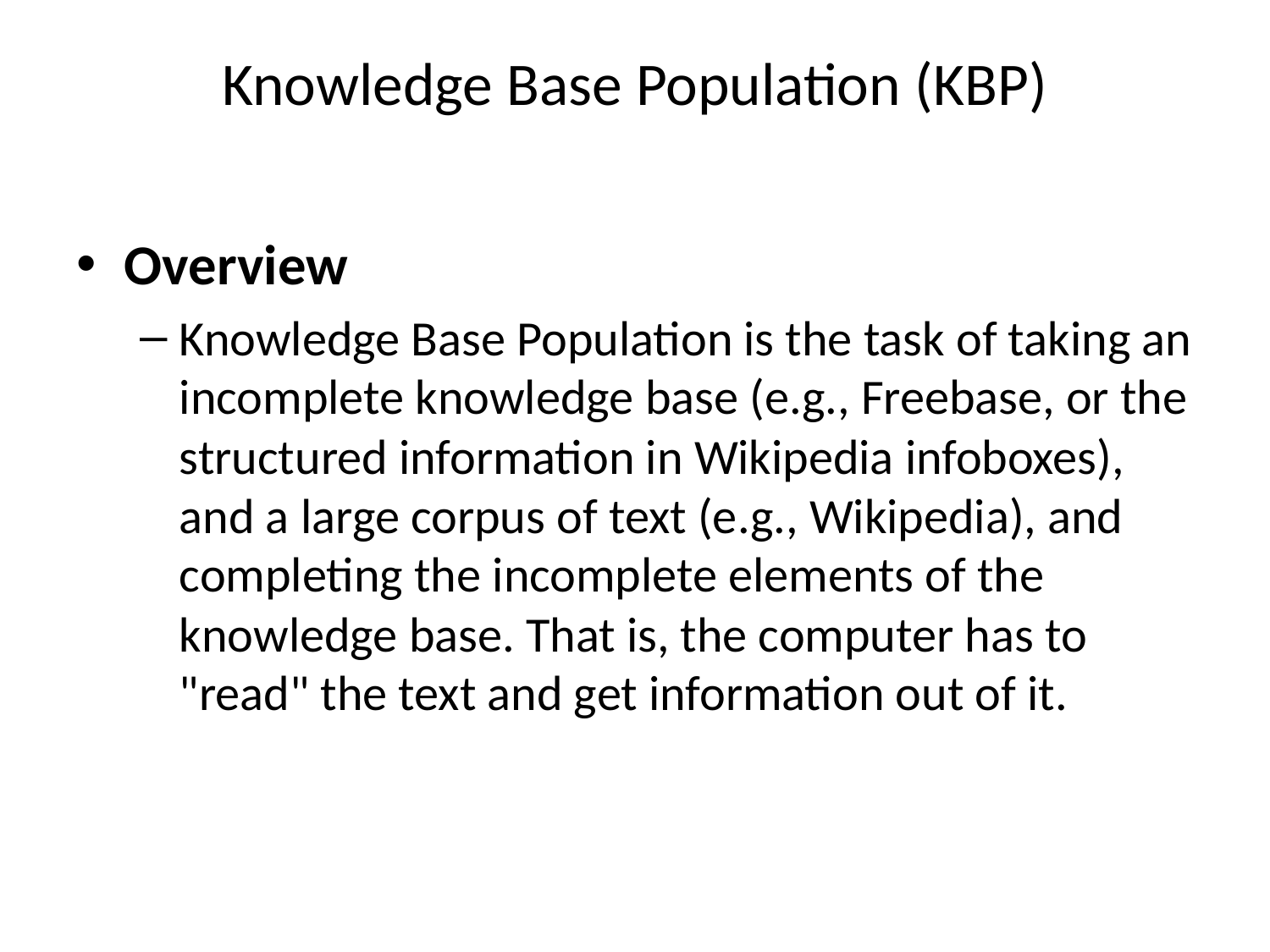

# Knowledge Base Population (KBP)
Overview
Knowledge Base Population is the task of taking an incomplete knowledge base (e.g., Freebase, or the structured information in Wikipedia infoboxes), and a large corpus of text (e.g., Wikipedia), and completing the incomplete elements of the knowledge base. That is, the computer has to "read" the text and get information out of it.